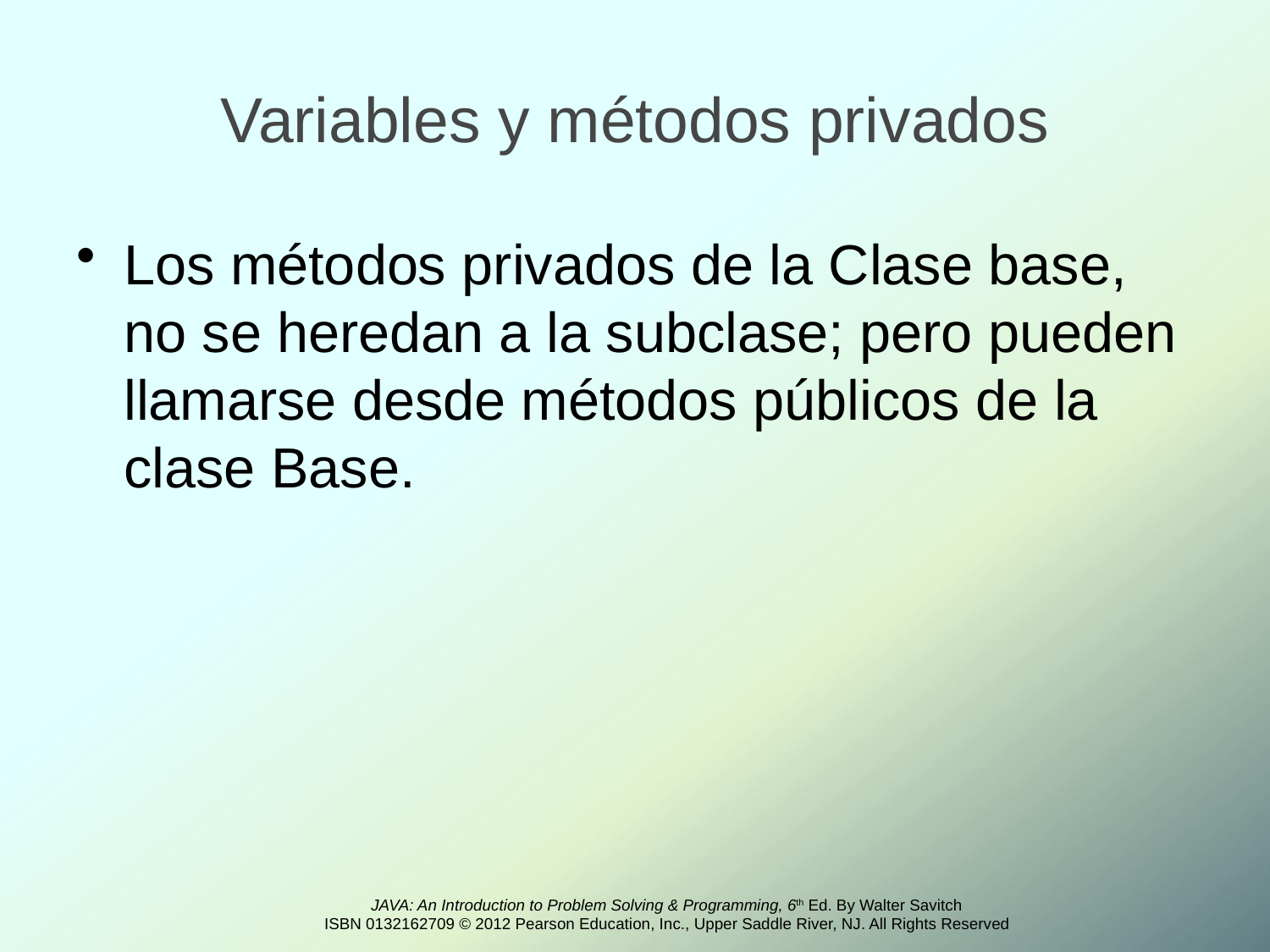

# Variables y métodos privados
Los métodos privados de la Clase base, no se heredan a la subclase; pero pueden llamarse desde métodos públicos de la clase Base.